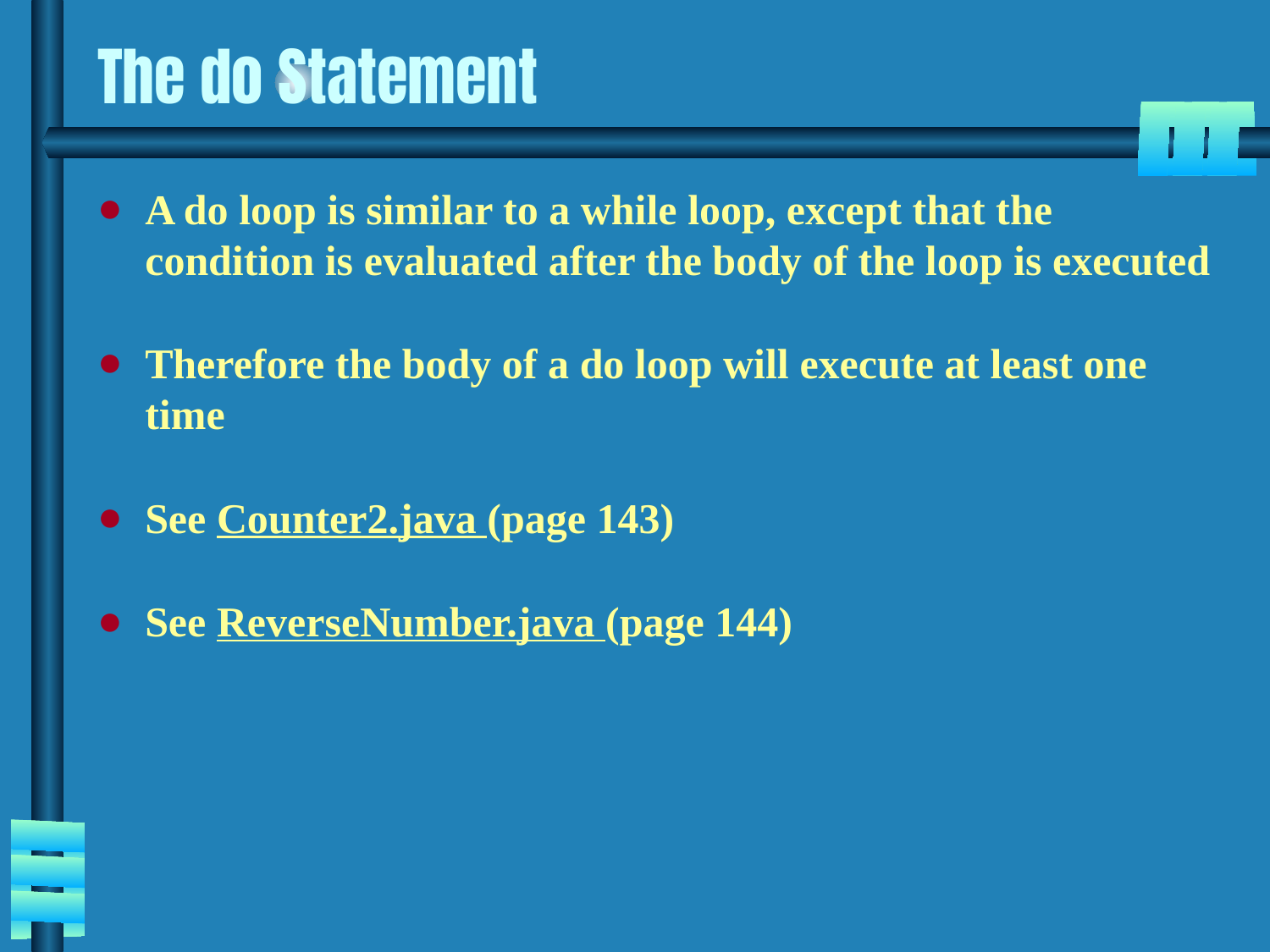

# The do Statement
A do loop is similar to a while loop, except that the condition is evaluated after the body of the loop is executed

Therefore the body of a do loop will execute at least one time

See Counter2.java (page 143)

See ReverseNumber.java (page 144)